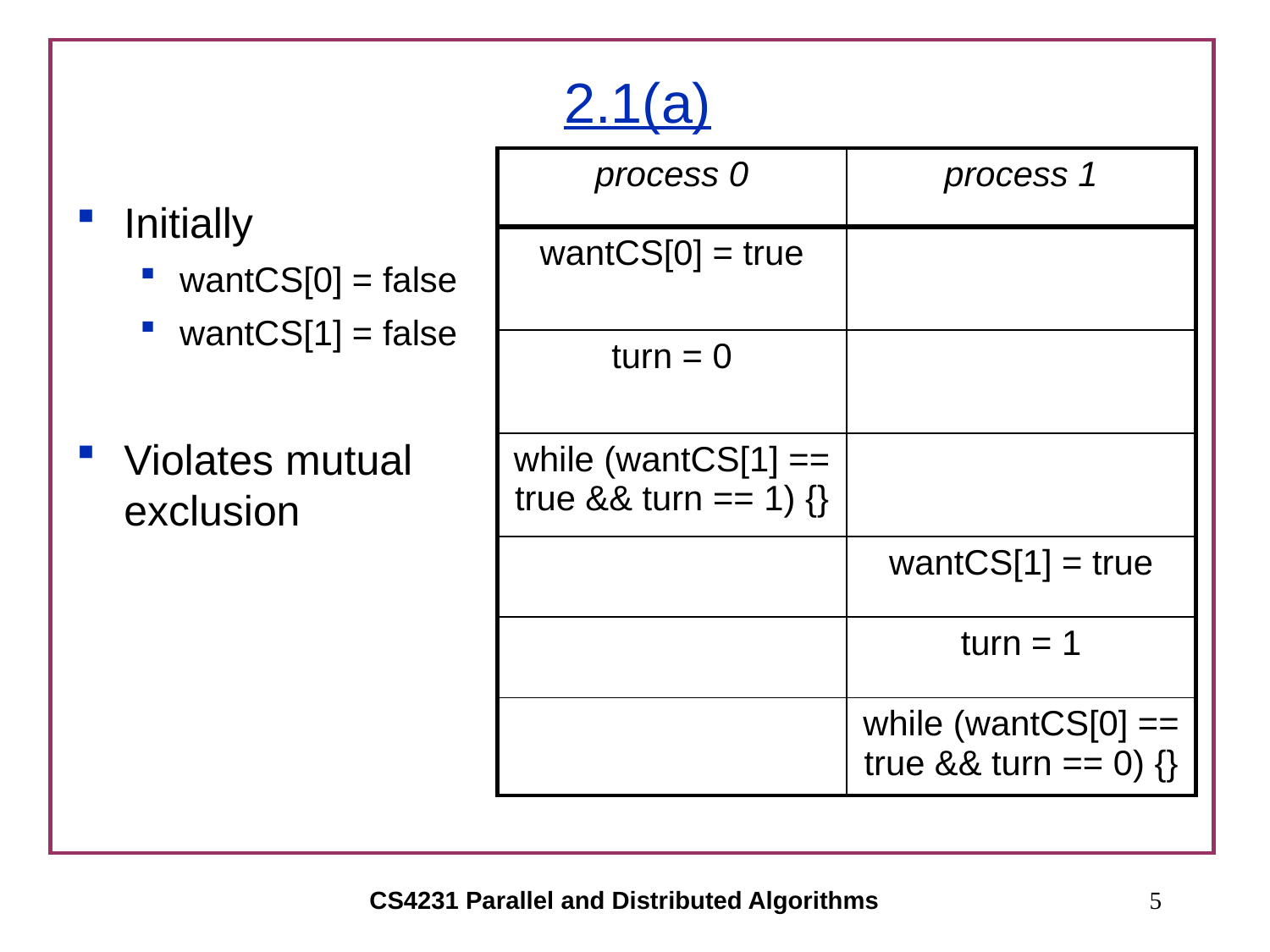

# 2.1(a)
| process 0 | process 1 |
| --- | --- |
| wantCS[0] = true |  |
| turn = 0 |  |
| while (wantCS[1] == true && turn == 1) {} |  |
|  | wantCS[1] = true |
|  | turn = 1 |
|  | while (wantCS[0] == true && turn == 0) {} |
Initially
wantCS[0] = false
wantCS[1] = false

Violates mutual exclusion
CS4231 Parallel and Distributed Algorithms
5